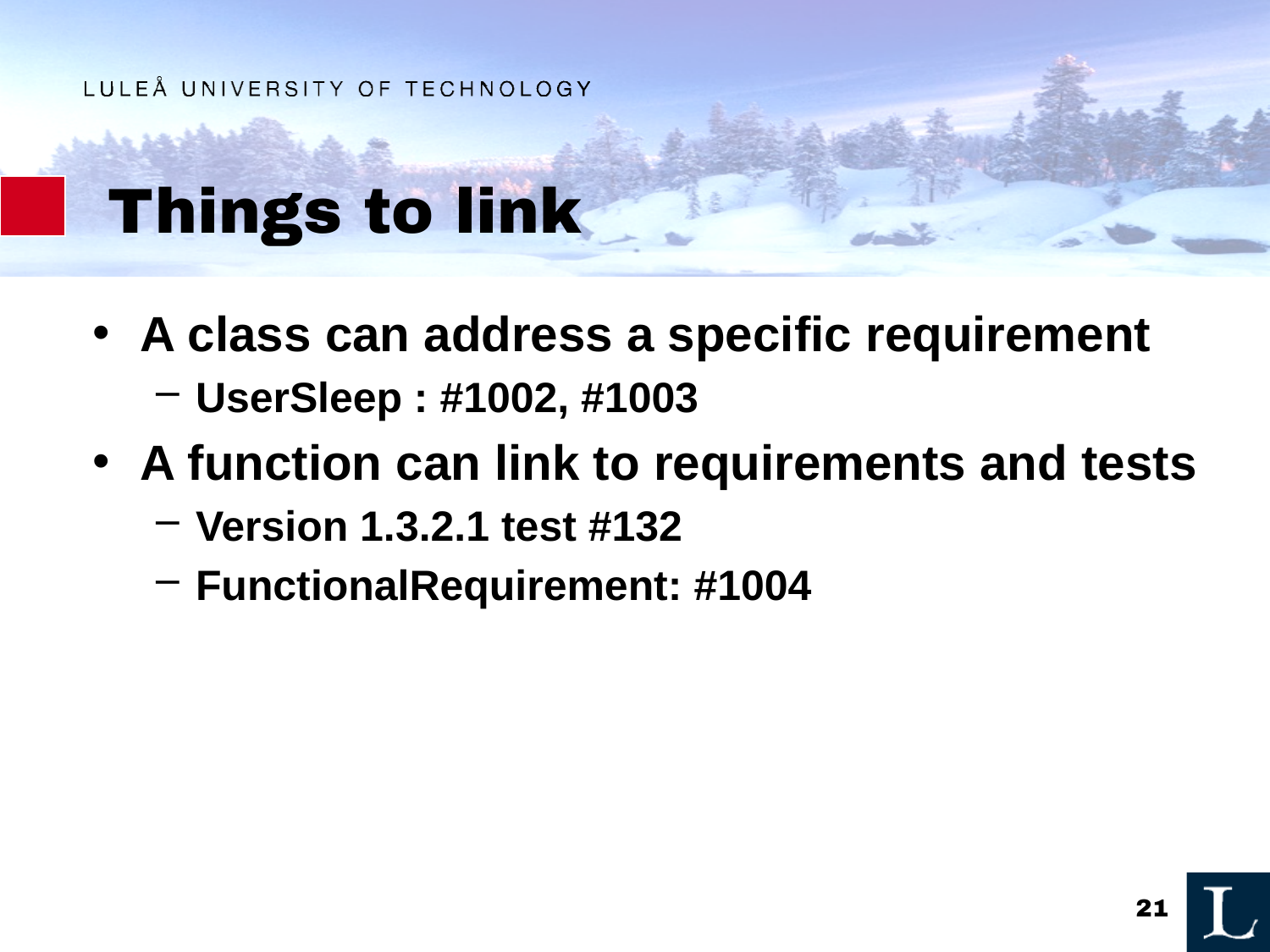

# Things to link
A class can address a specific requirement
UserSleep : #1002, #1003
A function can link to requirements and tests
Version 1.3.2.1 test #132
FunctionalRequirement: #1004
21